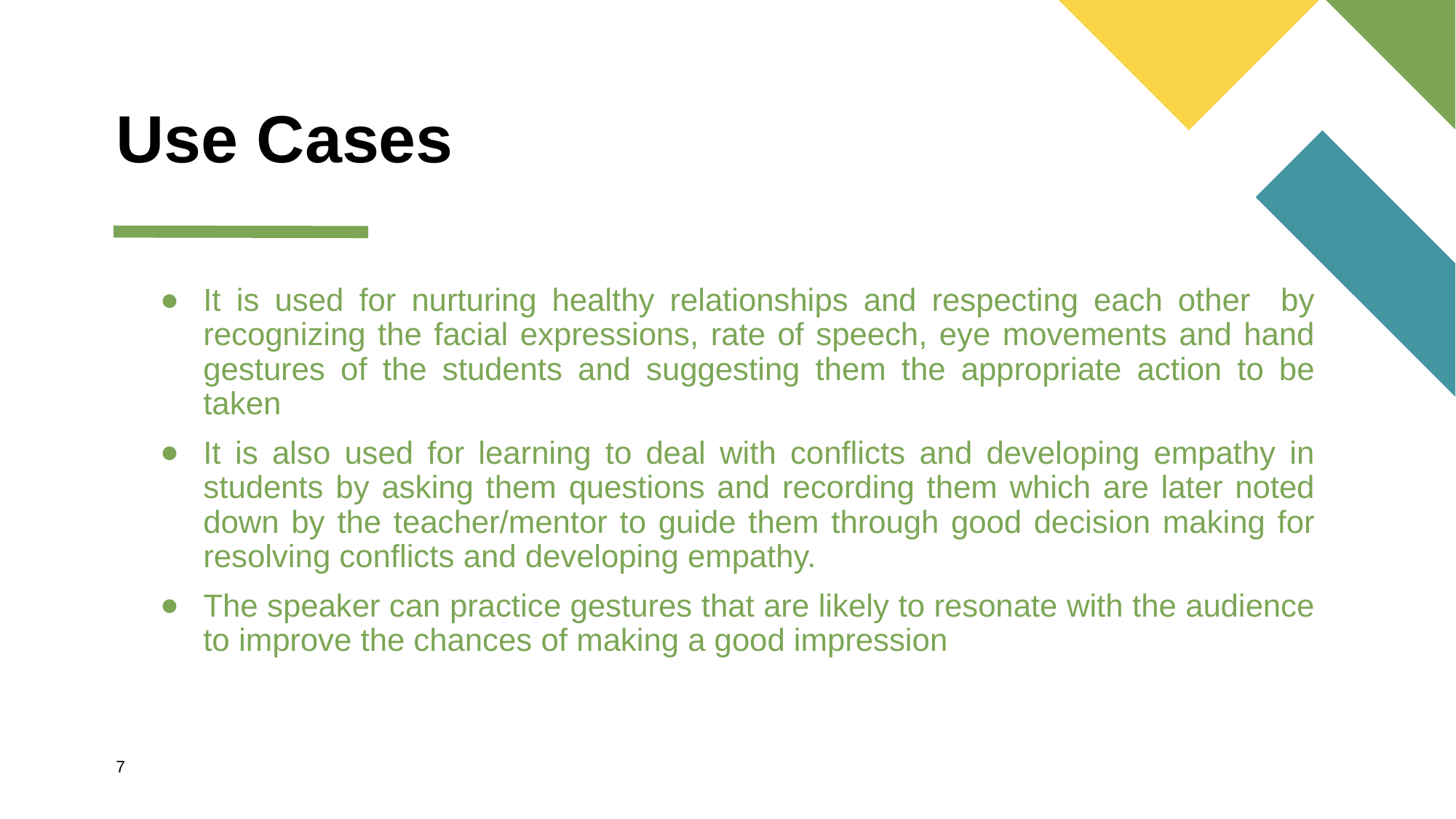

# Use Cases
It is used for nurturing healthy relationships and respecting each other  by recognizing the facial expressions, rate of speech, eye movements and hand gestures of the students and suggesting them the appropriate action to be taken
It is also used for learning to deal with conflicts and developing empathy in students by asking them questions and recording them which are later noted down by the teacher/mentor to guide them through good decision making for resolving conflicts and developing empathy.
The speaker can practice gestures that are likely to resonate with the audience to improve the chances of making a good impression

7